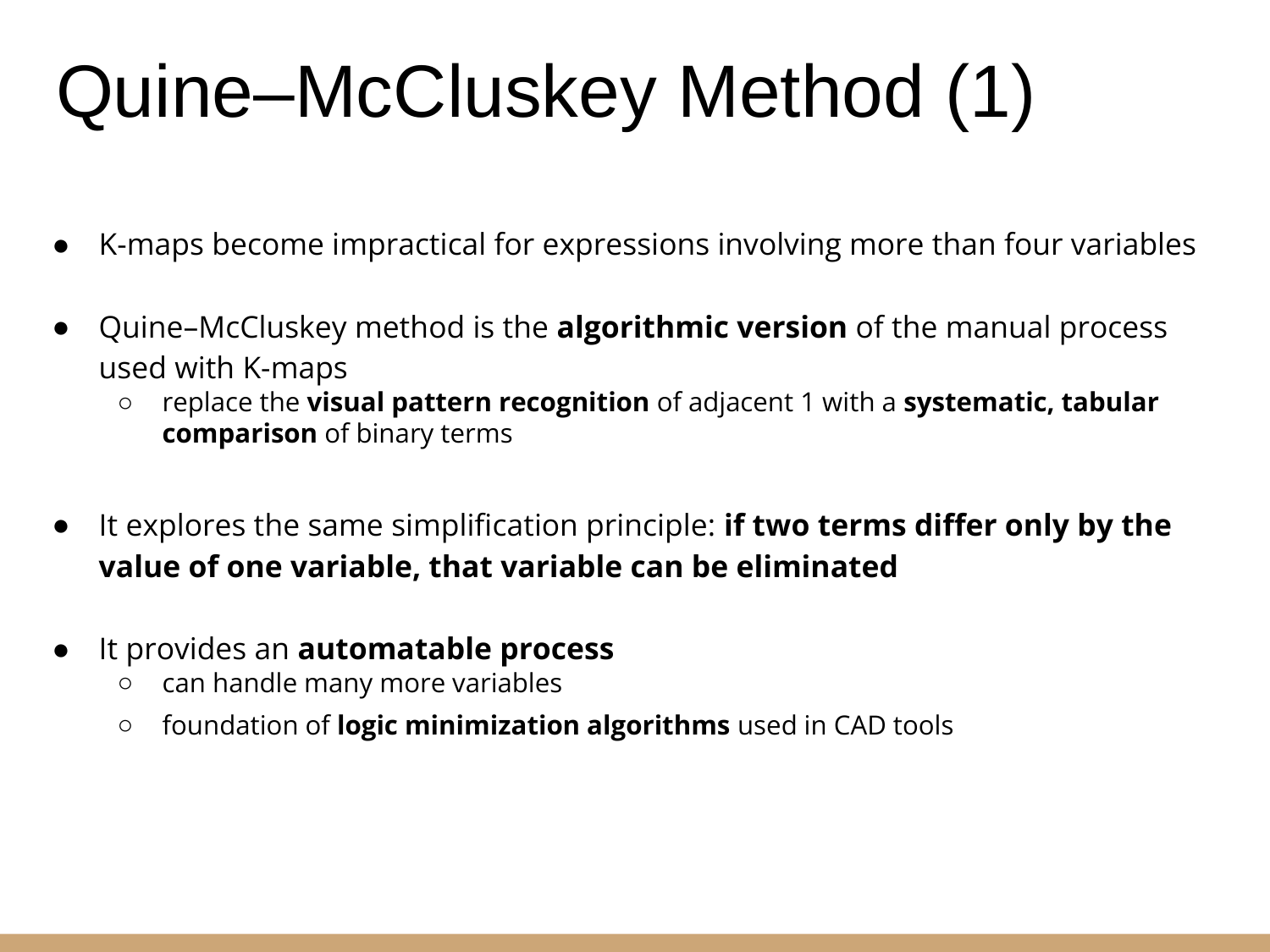

Quine–McCluskey Method (1)
K-maps become impractical for expressions involving more than four variables

Quine–McCluskey method is the algorithmic version of the manual process used with K-maps
replace the visual pattern recognition of adjacent 1 with a systematic, tabular comparison of binary terms

It explores the same simplification principle: if two terms differ only by the value of one variable, that variable can be eliminated

It provides an automatable process
can handle many more variables
foundation of logic minimization algorithms used in CAD tools